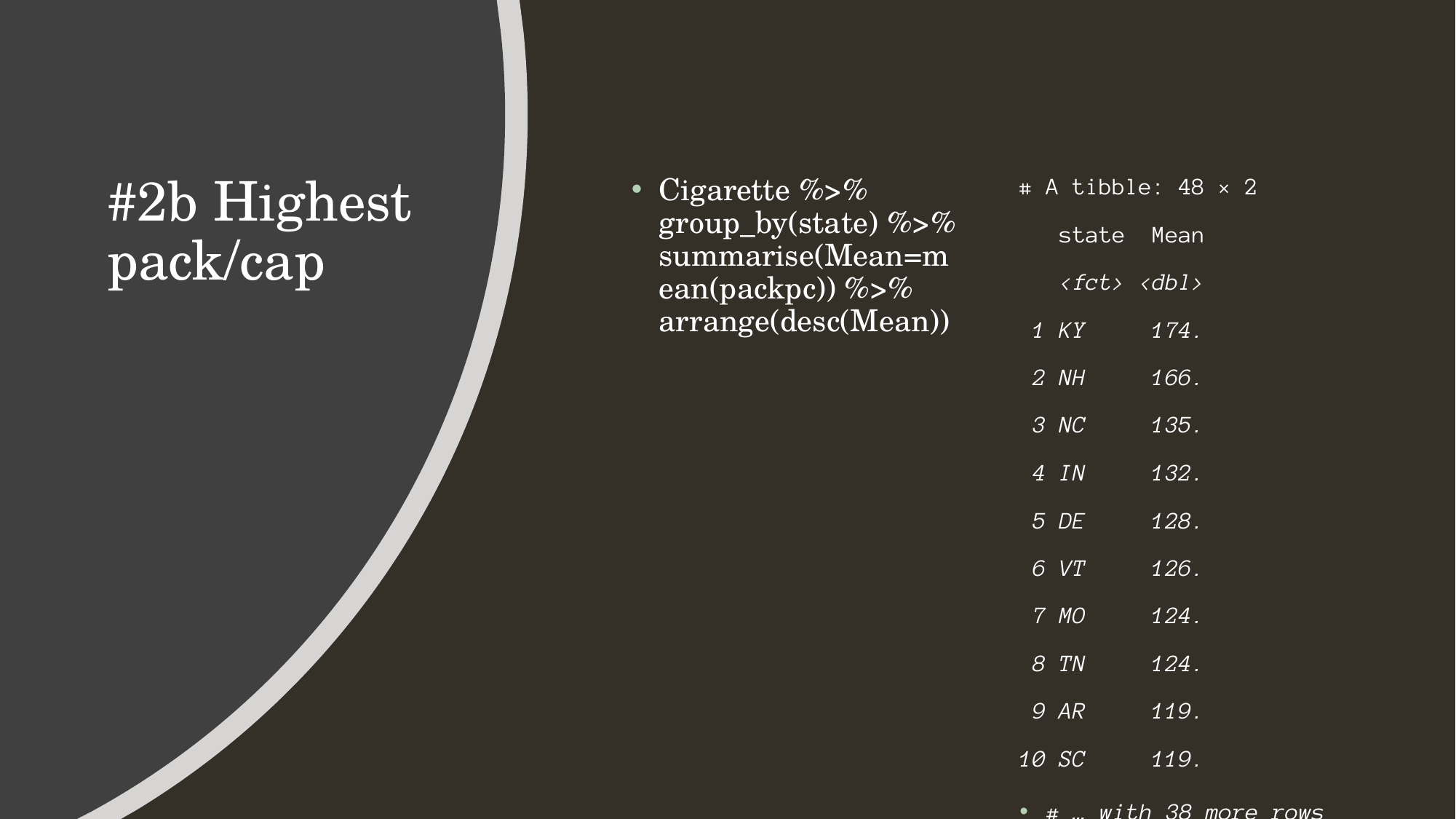

# #2b Highest pack/cap
Cigarette %>% group_by(state) %>% summarise(Mean=mean(packpc)) %>% arrange(desc(Mean))
# A tibble: 48 × 2
   state  Mean
   <fct> <dbl>
 1 KY     174.
 2 NH     166.
 3 NC     135.
 4 IN     132.
 5 DE     128.
 6 VT     126.
 7 MO     124.
 8 TN     124.
 9 AR     119.
10 SC     119.
# … with 38 more rows